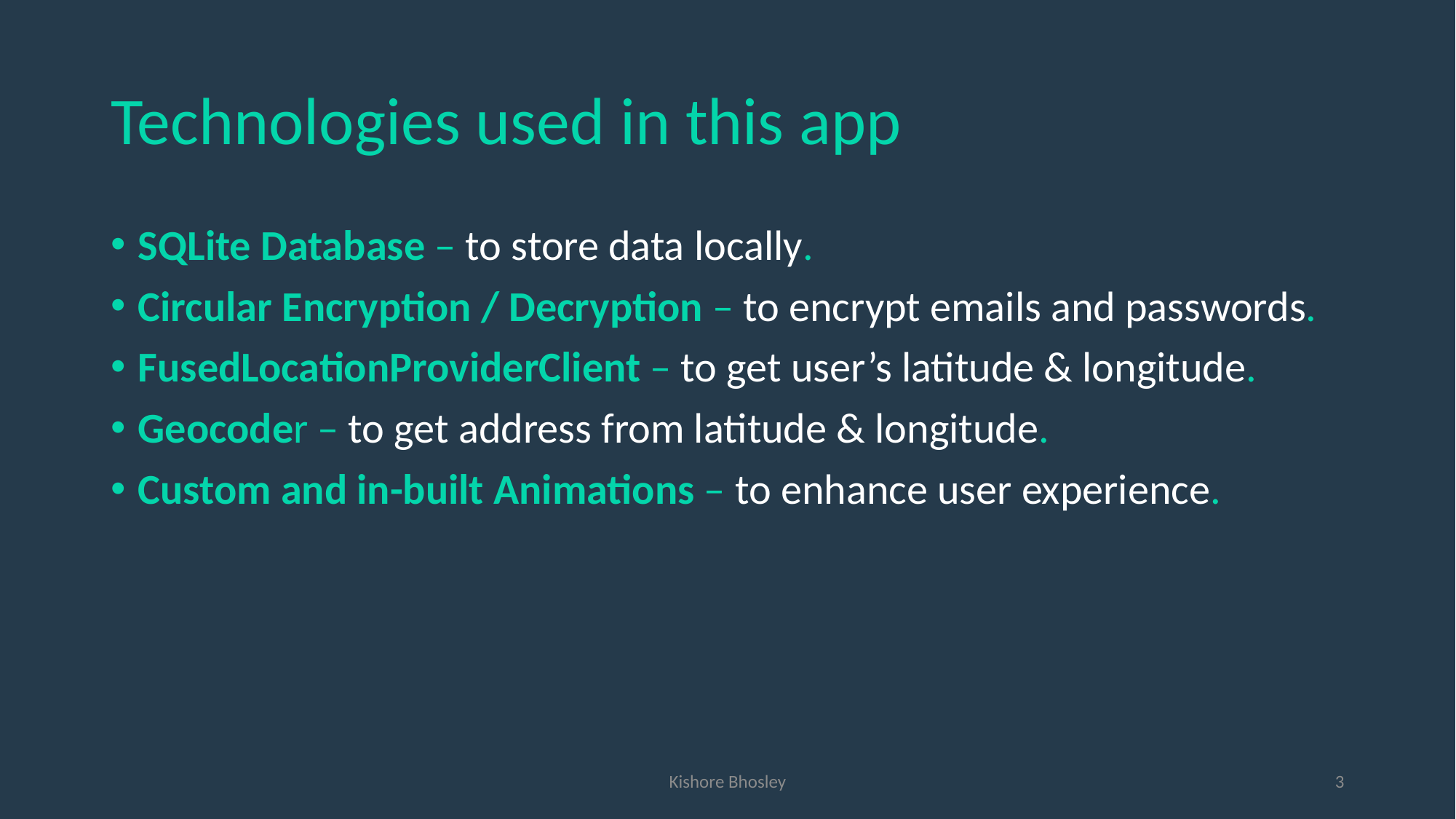

# Technologies used in this app
SQLite Database – to store data locally.
Circular Encryption / Decryption – to encrypt emails and passwords.
FusedLocationProviderClient – to get user’s latitude & longitude.
Geocoder – to get address from latitude & longitude.
Custom and in-built Animations – to enhance user experience.

Kishore Bhosley
3